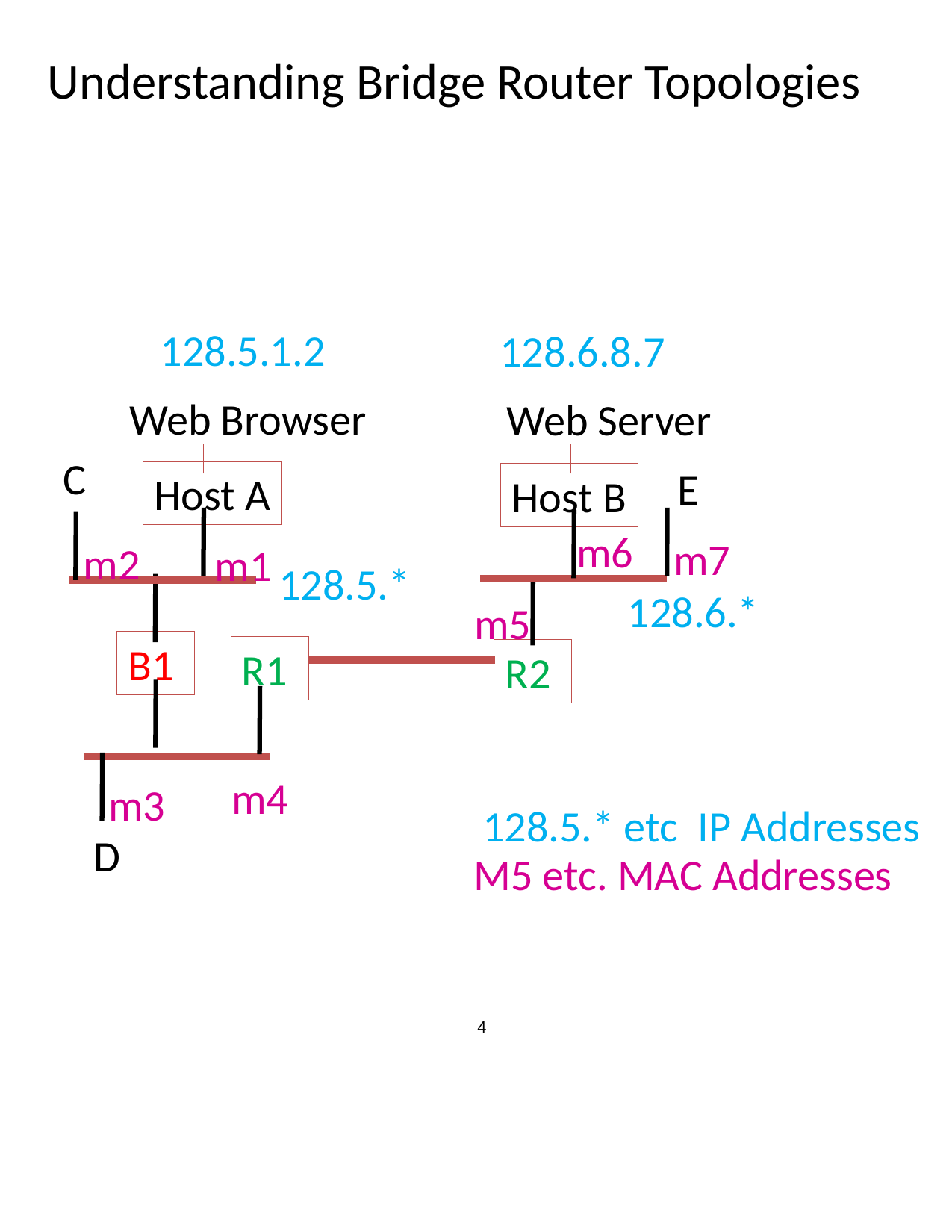

4
# Understanding Bridge Router Topologies
128.5.1.2
128.6.8.7
Web Browser
Web Server
C
E
Host A
Host B
m6
m7
m2
m1
128.5.*
128.6.*
m5
B1
R1
R2
m4
m3
128.5.* etc  IP Addresses
D
M5 etc. MAC Addresses